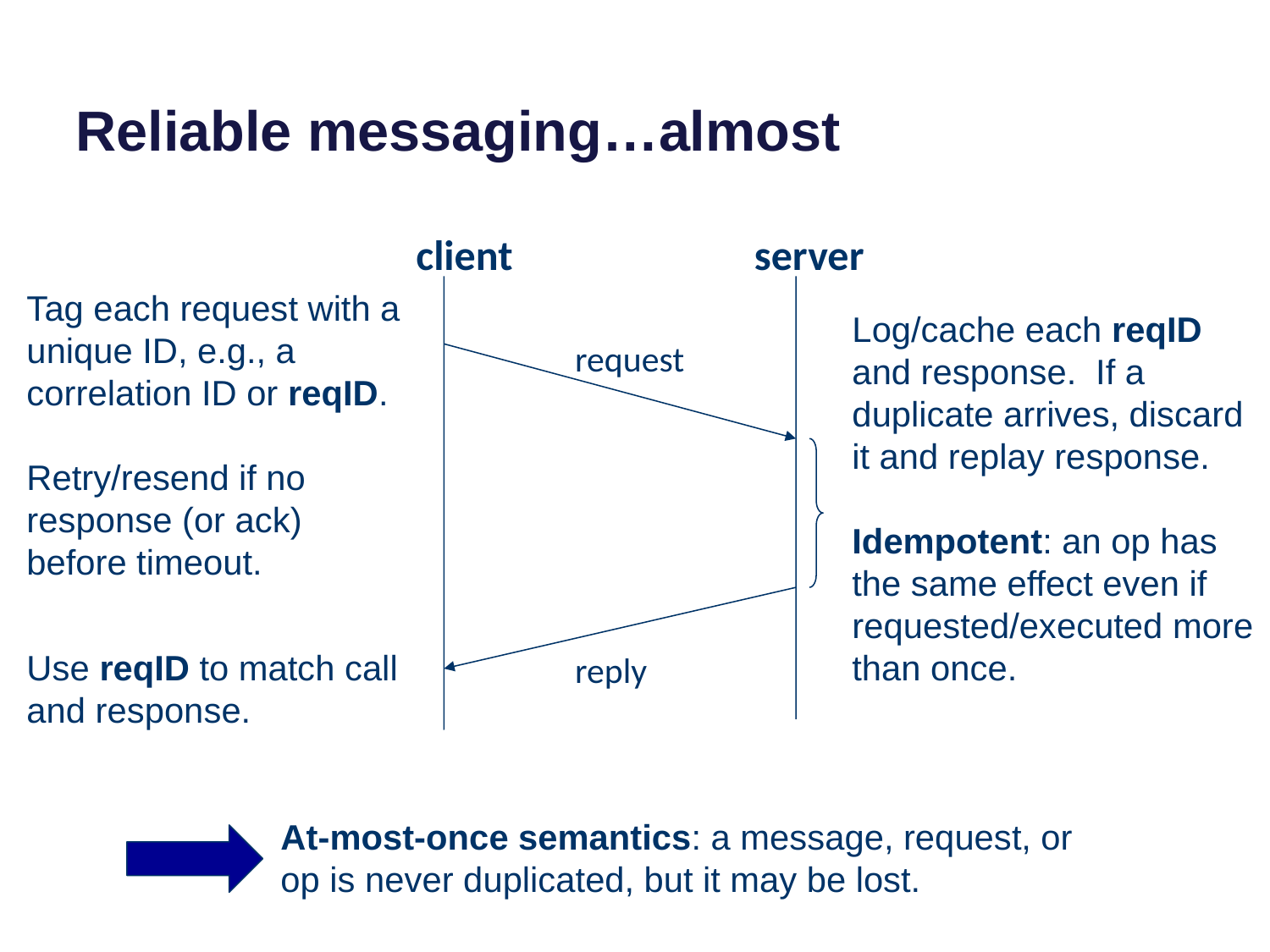

# Reliable messaging…almost
client
server

Tag each request with a unique ID, e.g., a correlation ID or reqID.
Log/cache each reqID and response.  If a duplicate arrives, discard it and replay response.

request

Retry/resend if no response (or ack) before timeout.
Idempotent: an op has the same effect even if requested/executed more than once.

reply
Use reqID to match call and response.
At-most-once semantics: a message, request, or op is never duplicated, but it may be lost.